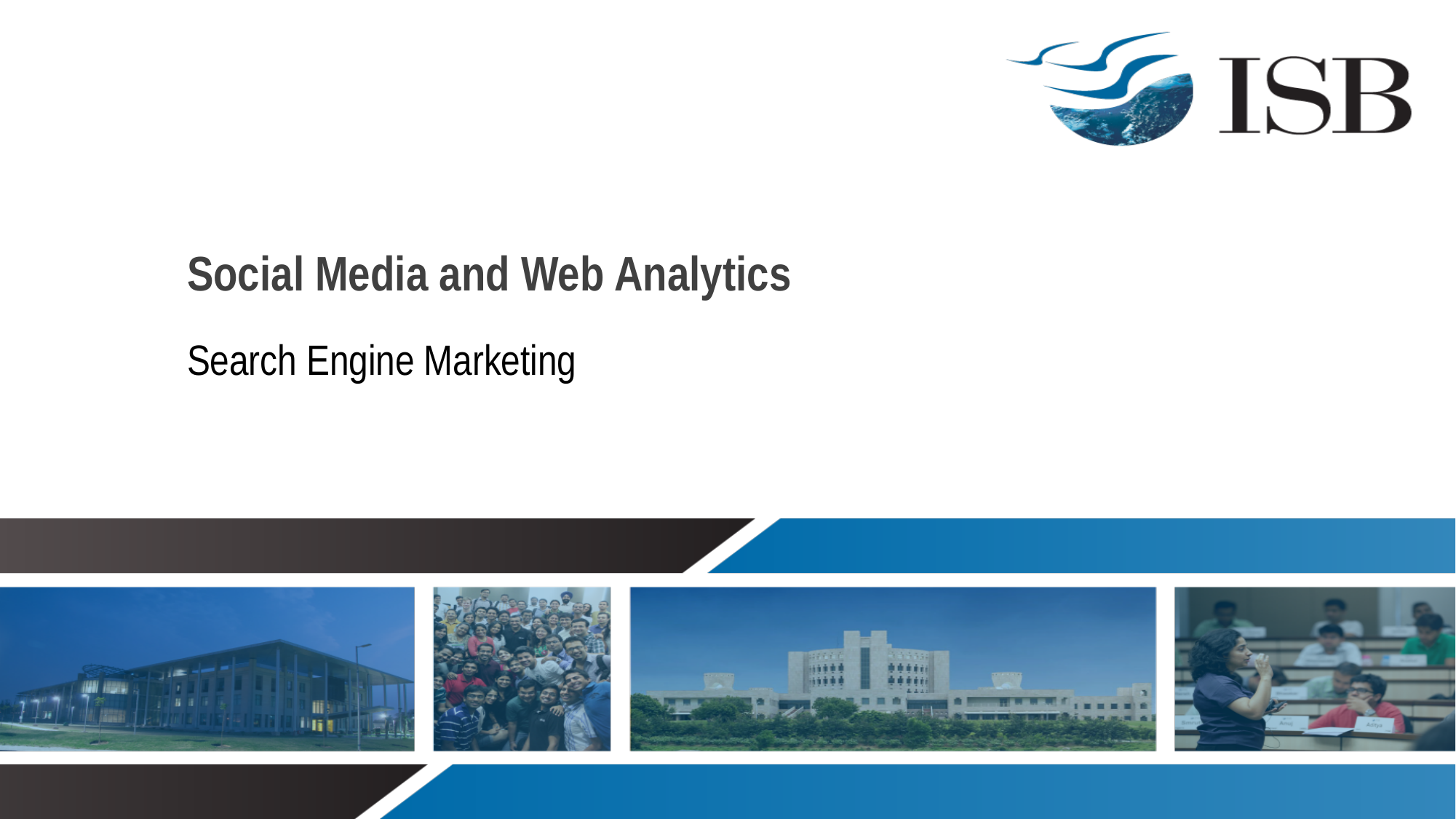

# Social Media and Web Analytics
Search Engine Marketing